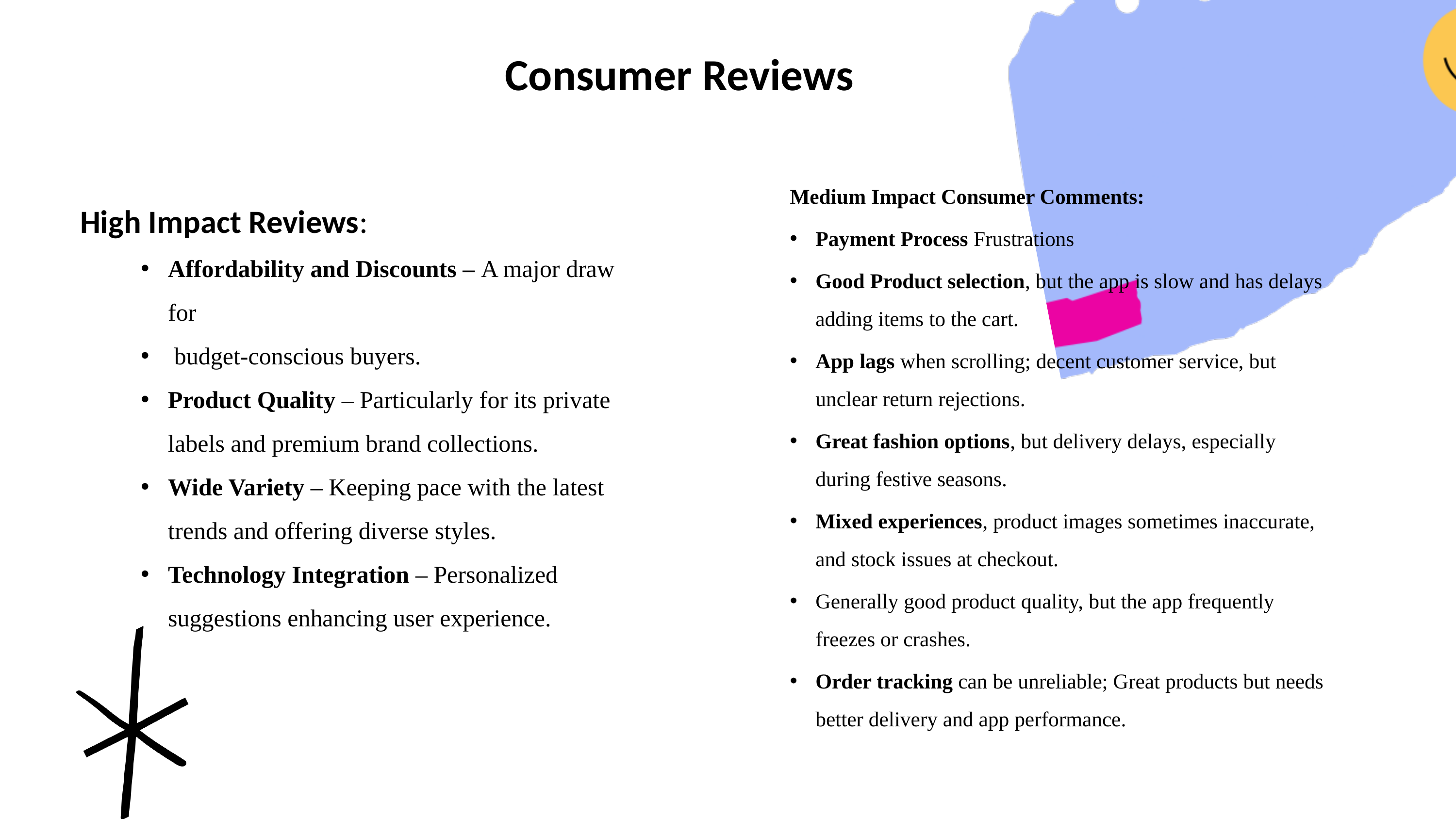

# Consumer Reviews
Medium Impact Consumer Comments:
	Payment Process Frustrations
	Good Product selection, but the app is slow and has delays adding items to the cart.
	App lags when scrolling; decent customer service, but unclear return rejections.
	Great fashion options, but delivery delays, especially during festive seasons.
	Mixed experiences, product images sometimes inaccurate, and stock issues at checkout.
	Generally good product quality, but the app frequently freezes or crashes.
	Order tracking can be unreliable; Great products but needs better delivery and app performance.
High Impact Reviews:
Affordability and Discounts – A major draw for
 budget-conscious buyers.
Product Quality – Particularly for its private labels and premium brand collections.
Wide Variety – Keeping pace with the latest trends and offering diverse styles.
Technology Integration – Personalized suggestions enhancing user experience.